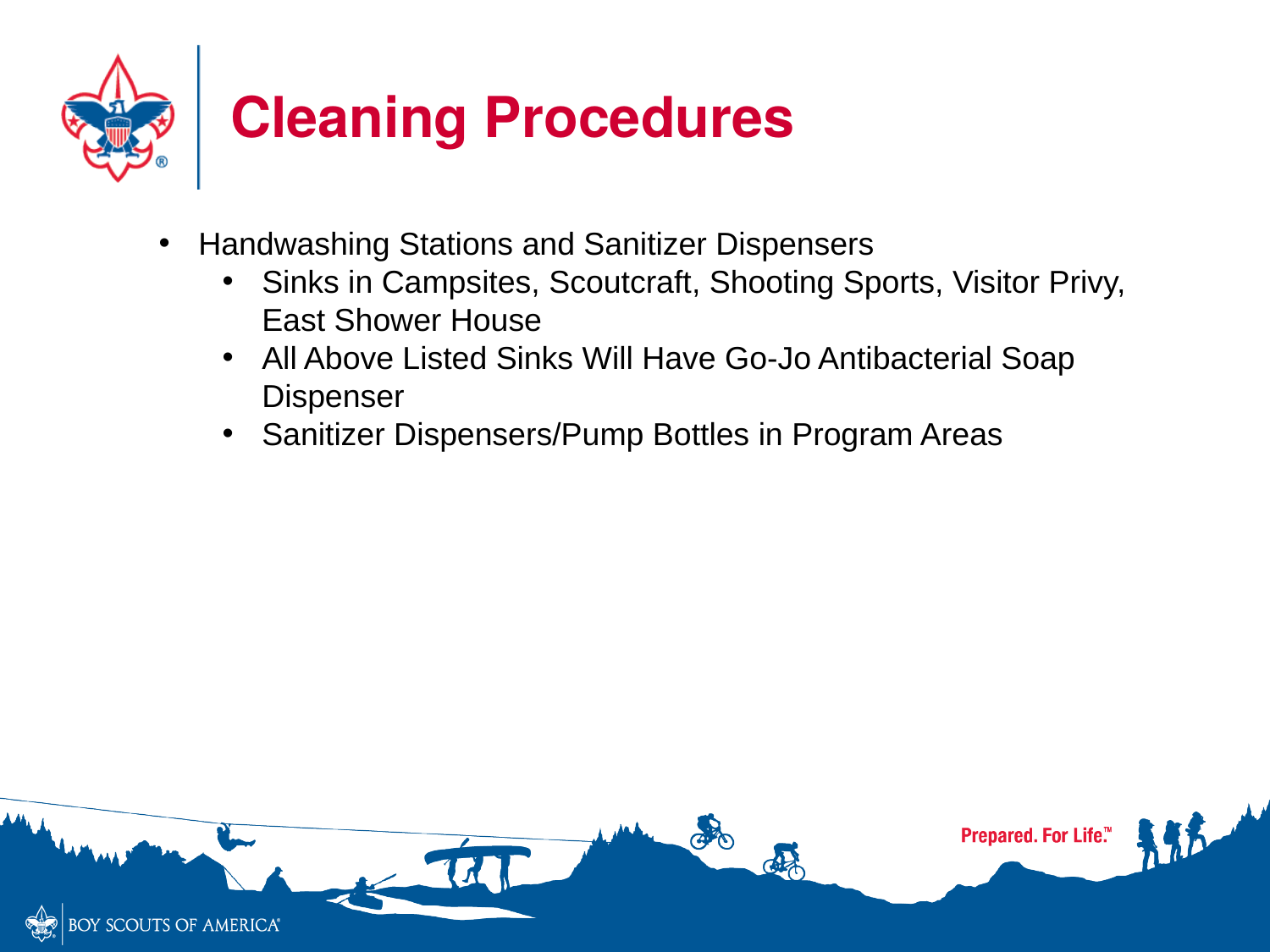

# Cleaning Procedures
Handwashing Stations and Sanitizer Dispensers
Sinks in Campsites, Scoutcraft, Shooting Sports, Visitor Privy, East Shower House
All Above Listed Sinks Will Have Go-Jo Antibacterial Soap Dispenser
Sanitizer Dispensers/Pump Bottles in Program Areas